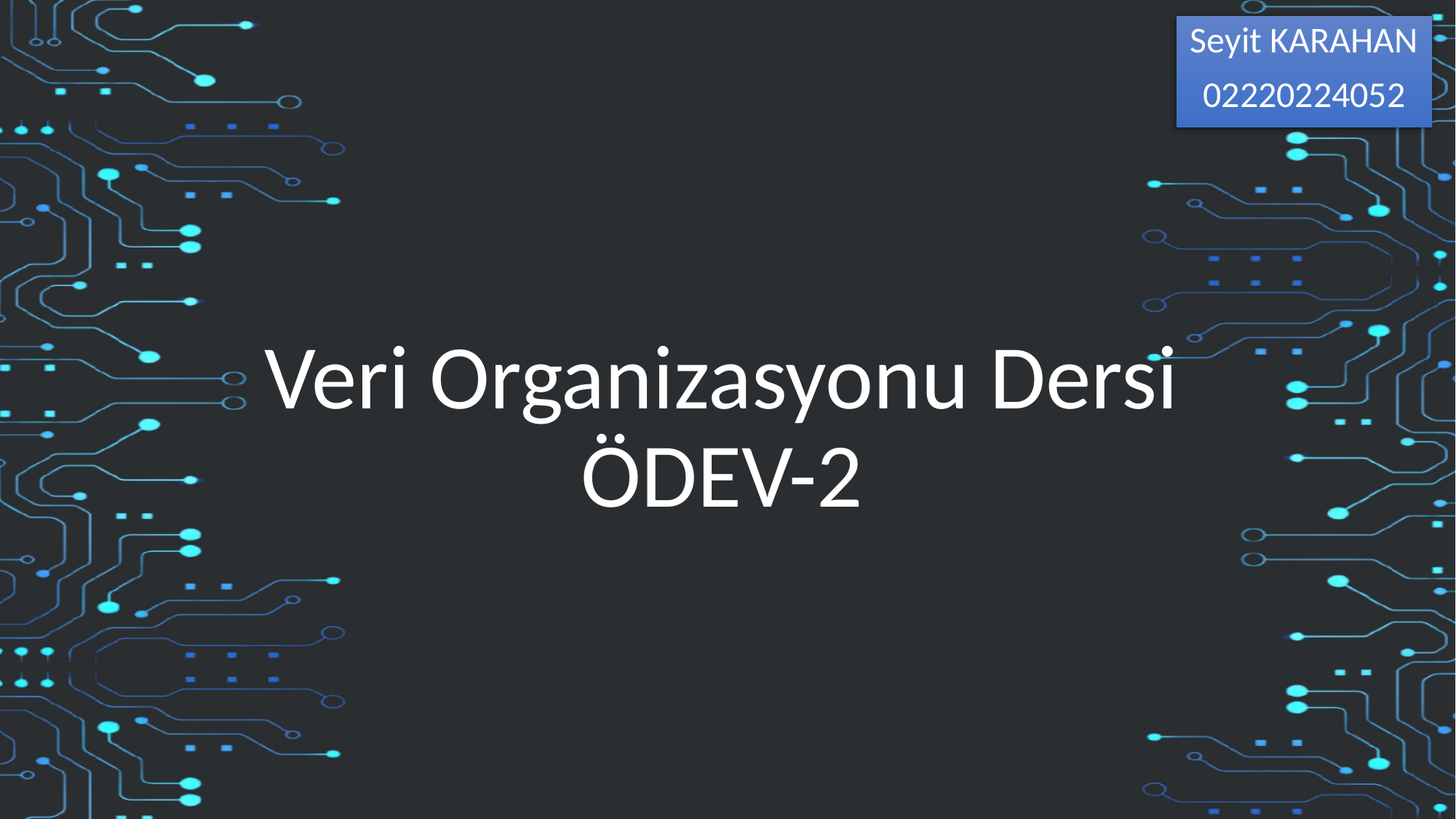

Seyit KARAHAN
02220224052
# Veri Organizasyonu Dersi ÖDEV-2